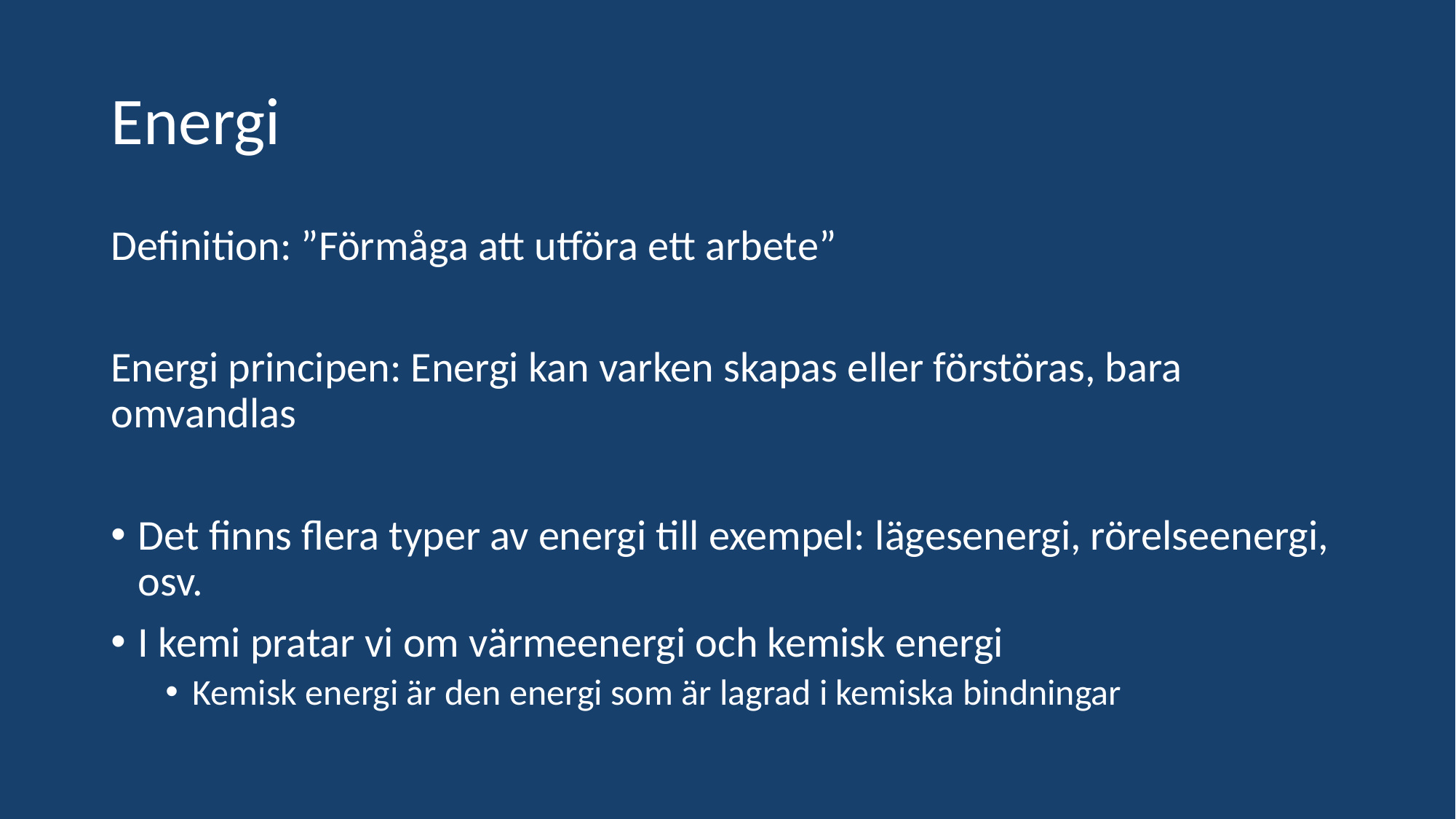

# Energi
Definition: ”Förmåga att utföra ett arbete”

Energi principen: Energi kan varken skapas eller förstöras, bara omvandlas

Det finns flera typer av energi till exempel: lägesenergi, rörelseenergi, osv.
I kemi pratar vi om värmeenergi och kemisk energi
Kemisk energi är den energi som är lagrad i kemiska bindningar